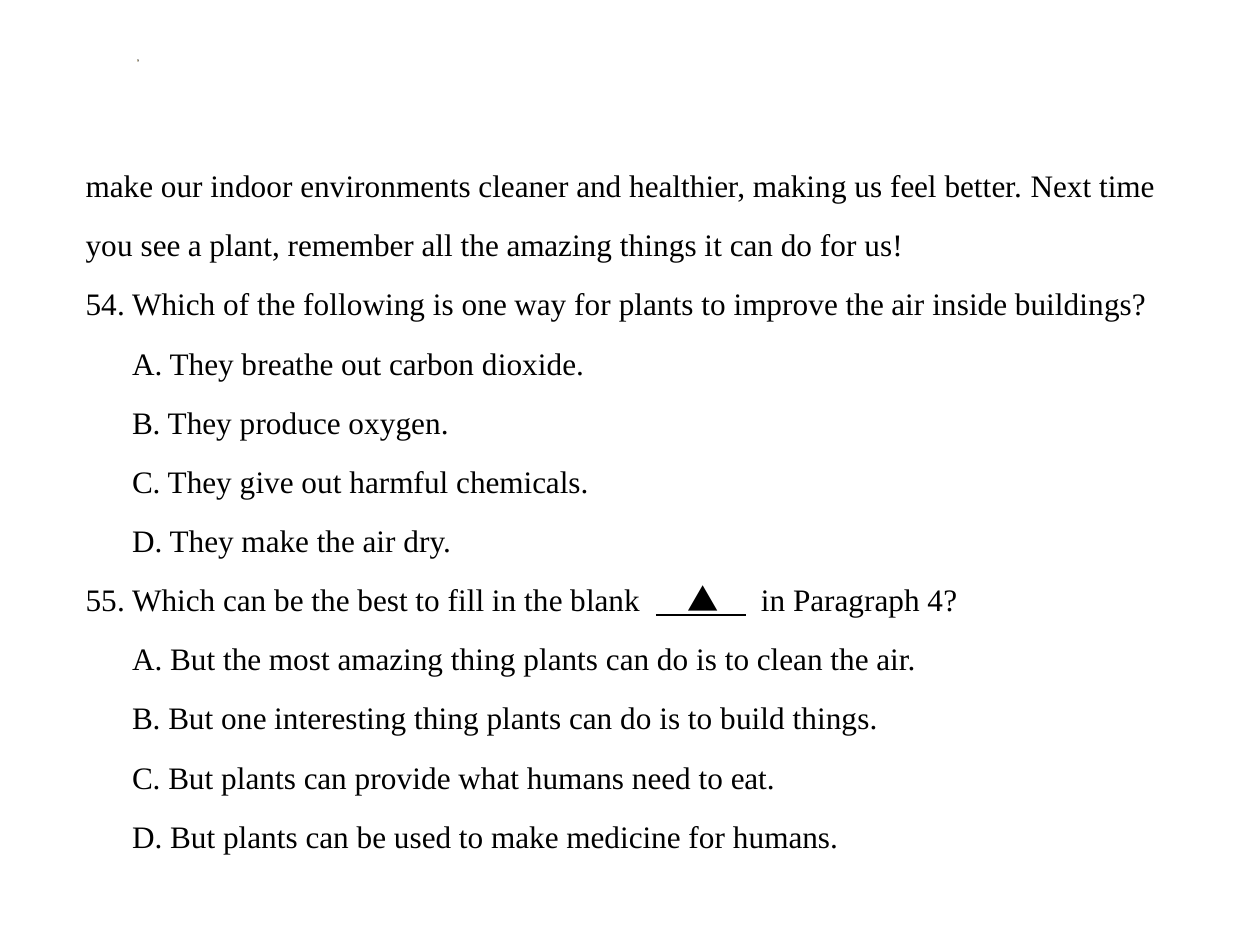

make our indoor environments cleaner and healthier, making us feel better. Next time
you see a plant, remember all the amazing things it can do for us!
54. Which of the following is one way for plants to improve the air inside buildings?
      A. They breathe out carbon dioxide.
      B. They produce oxygen.
      C. They give out harmful chemicals.
      D. They make the air dry.
55. Which can be the best to fill in the blank 　▲     in Paragraph 4?
      A. But the most amazing thing plants can do is to clean the air.
      B. But one interesting thing plants can do is to build things.
      C. But plants can provide what humans need to eat.
      D. But plants can be used to make medicine for humans.